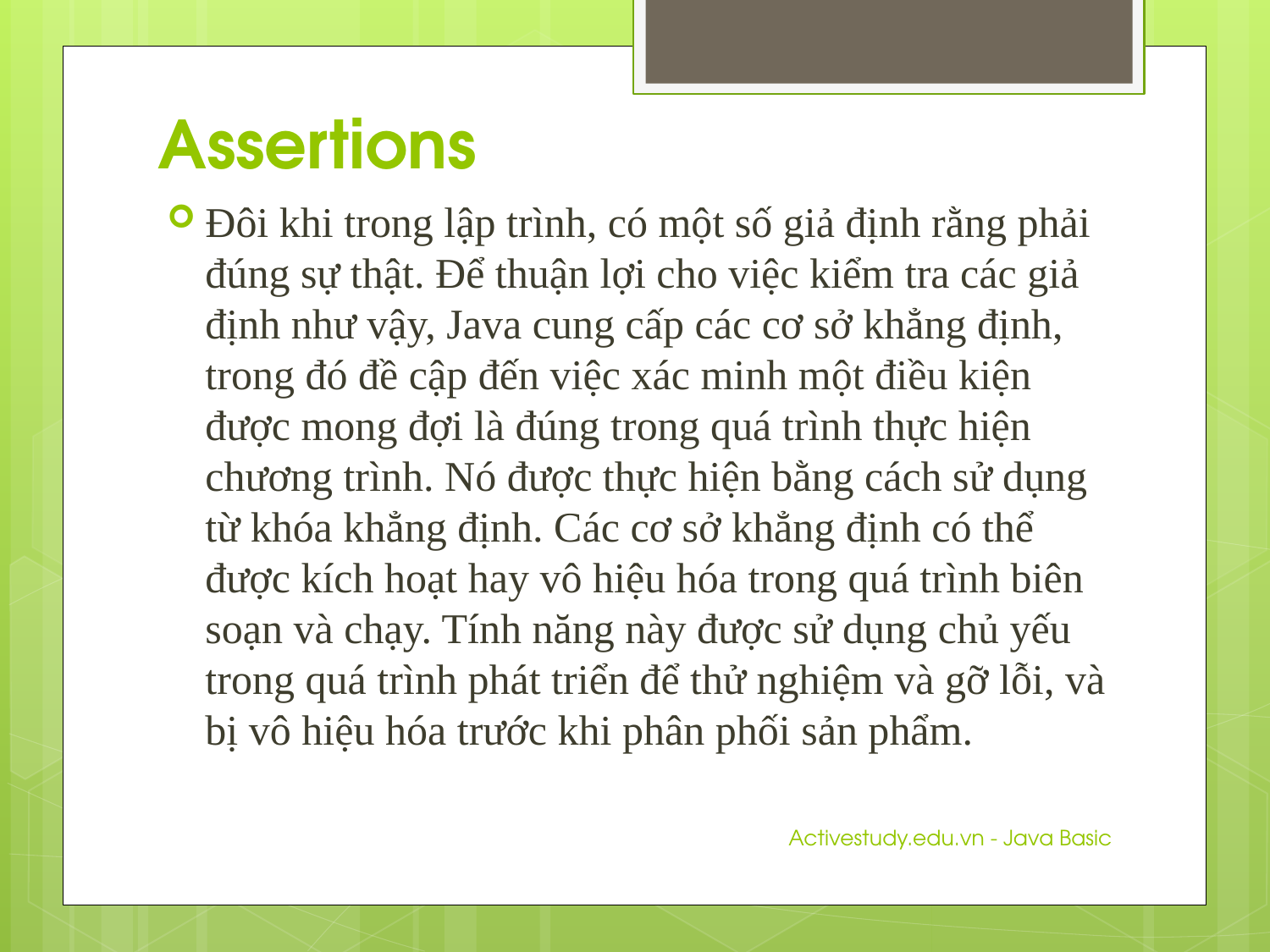

Assertions
Đôi khi trong lập trình, có một số giả định rằng phải đúng sự thật. Để thuận lợi cho việc kiểm tra các giả định như vậy, Java cung cấp các cơ sở khẳng định, trong đó đề cập đến việc xác minh một điều kiện được mong đợi là đúng trong quá trình thực hiện chương trình. Nó được thực hiện bằng cách sử dụng từ khóa khẳng định. Các cơ sở khẳng định có thể được kích hoạt hay vô hiệu hóa trong quá trình biên soạn và chạy. Tính năng này được sử dụng chủ yếu trong quá trình phát triển để thử nghiệm và gỡ lỗi, và bị vô hiệu hóa trước khi phân phối sản phẩm.

Activestudy.edu.vn - Java Basic